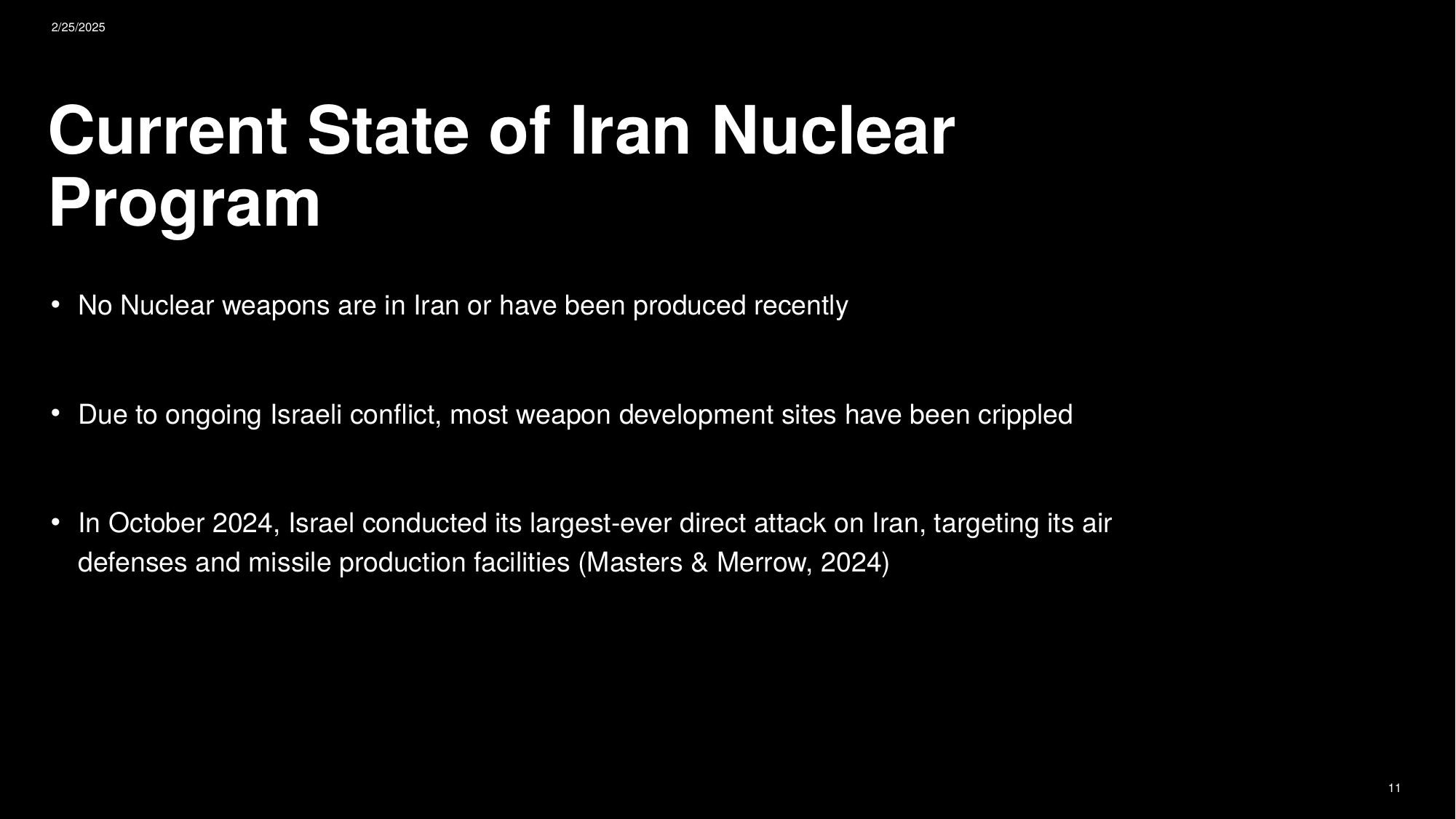

2/25/2025
# Current State of Iran Nuclear Program
No Nuclear weapons are in Iran or have been produced recently

Due to ongoing Israeli conflict, most weapon development sites have been crippled

In October 2024, Israel conducted its largest-ever direct attack on Iran, targeting its air defenses and missile production facilities (Masters & Merrow, 2024)

11